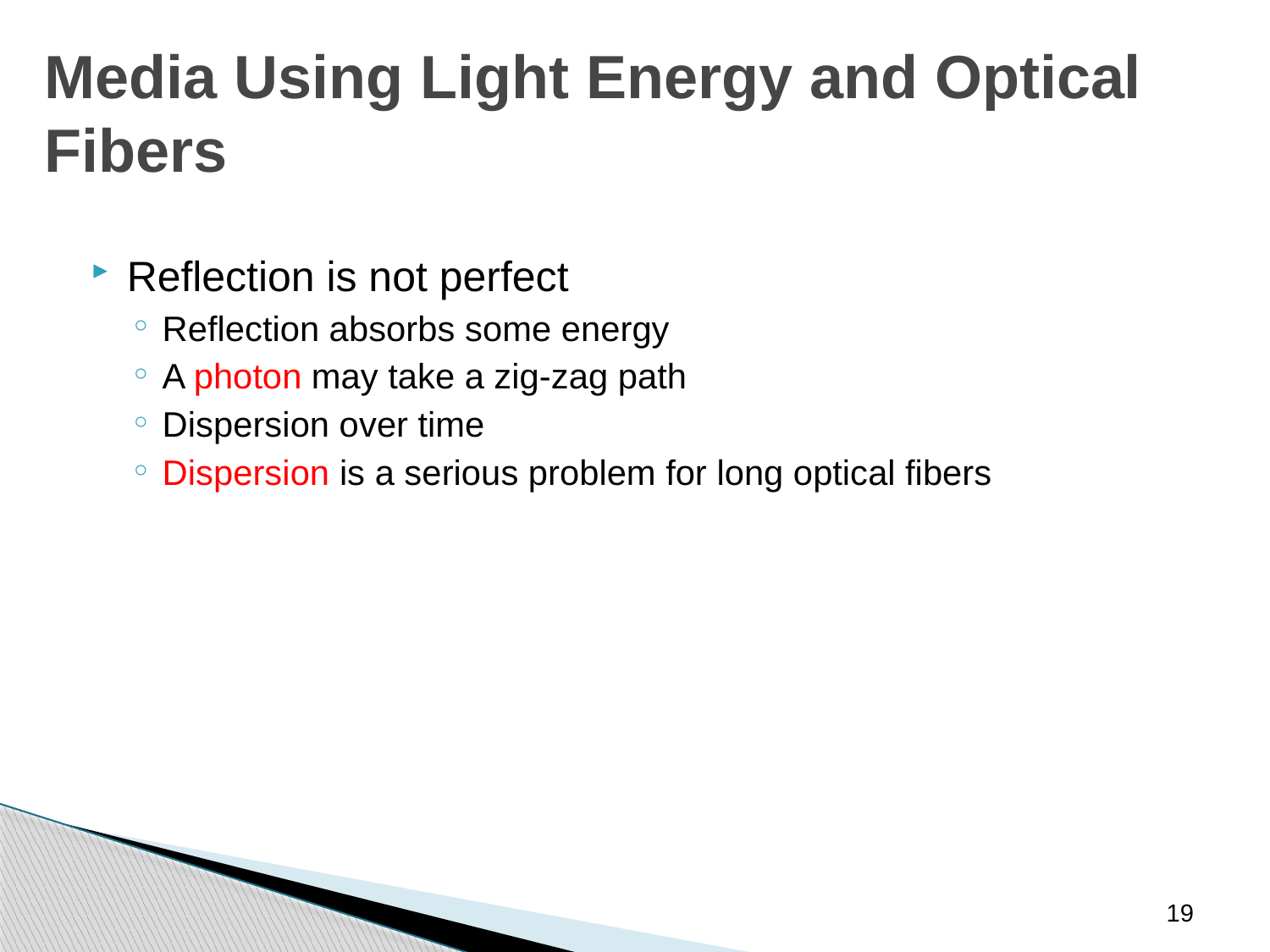

Media Using Light Energy and Optical Fibers
Reflection is not perfect
Reflection absorbs some energy
A photon may take a zig-zag path
Dispersion over time
Dispersion is a serious problem for long optical fibers

19